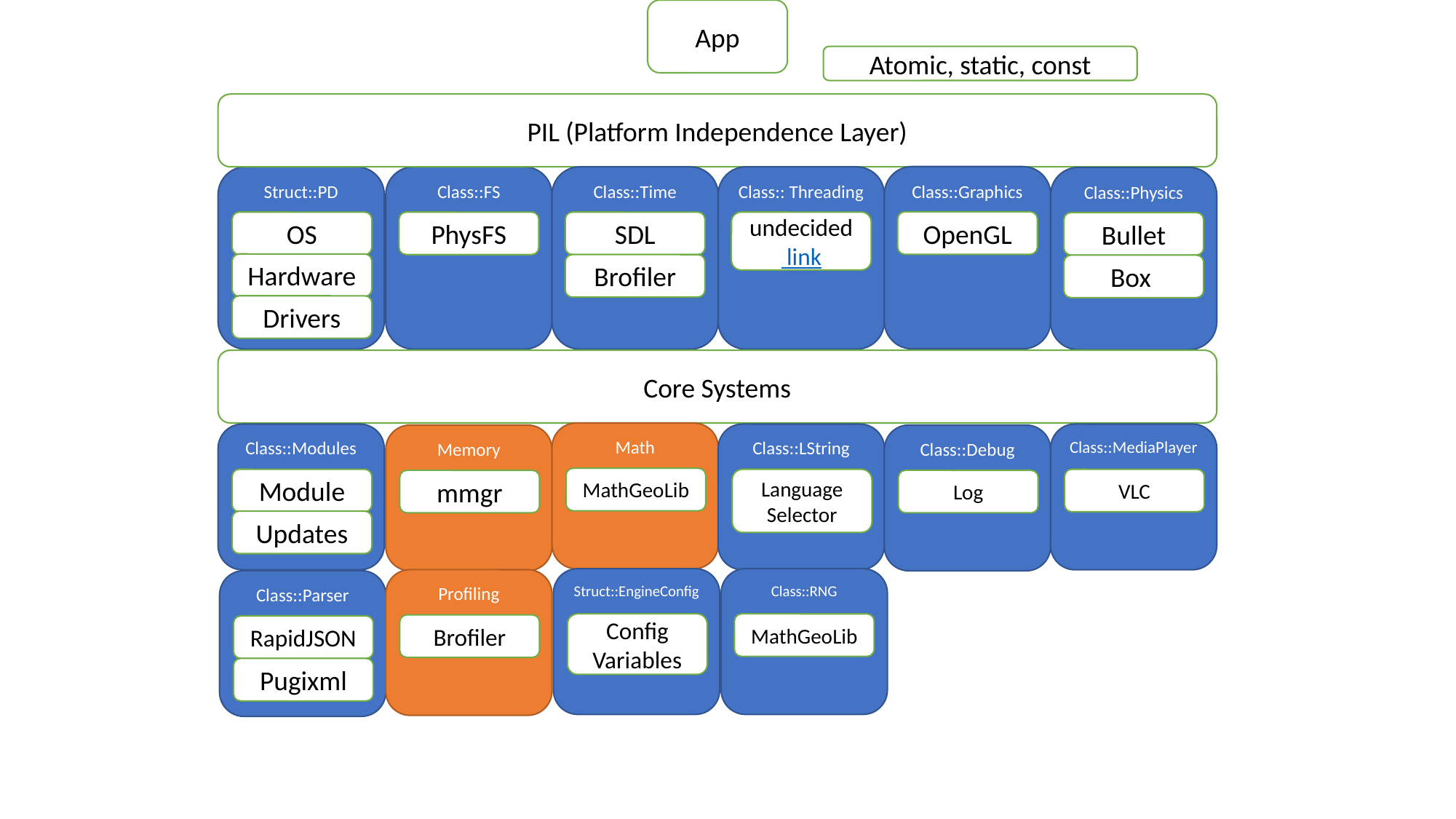

App
Atomic, static, const
PIL (Platform Independence Layer)
Class::Graphics
Struct::PD
Class::FS
Class::Time
Class:: Threading
Class::Physics
OpenGL
OS
PhysFS
SDL
undecided link
Bullet
Hardware
Brofiler
Box
Drivers
Core Systems
Math
Class::Modules
Class::LString
Class::MediaPlayer
Memory
Class::Debug
MathGeoLib
Module
Language
Selector
VLC
mmgr
Log
Updates
Struct::EngineConfig
Class::RNG
Profiling
Class::Parser
Config Variables
MathGeoLib
Brofiler
RapidJSON
Pugixml